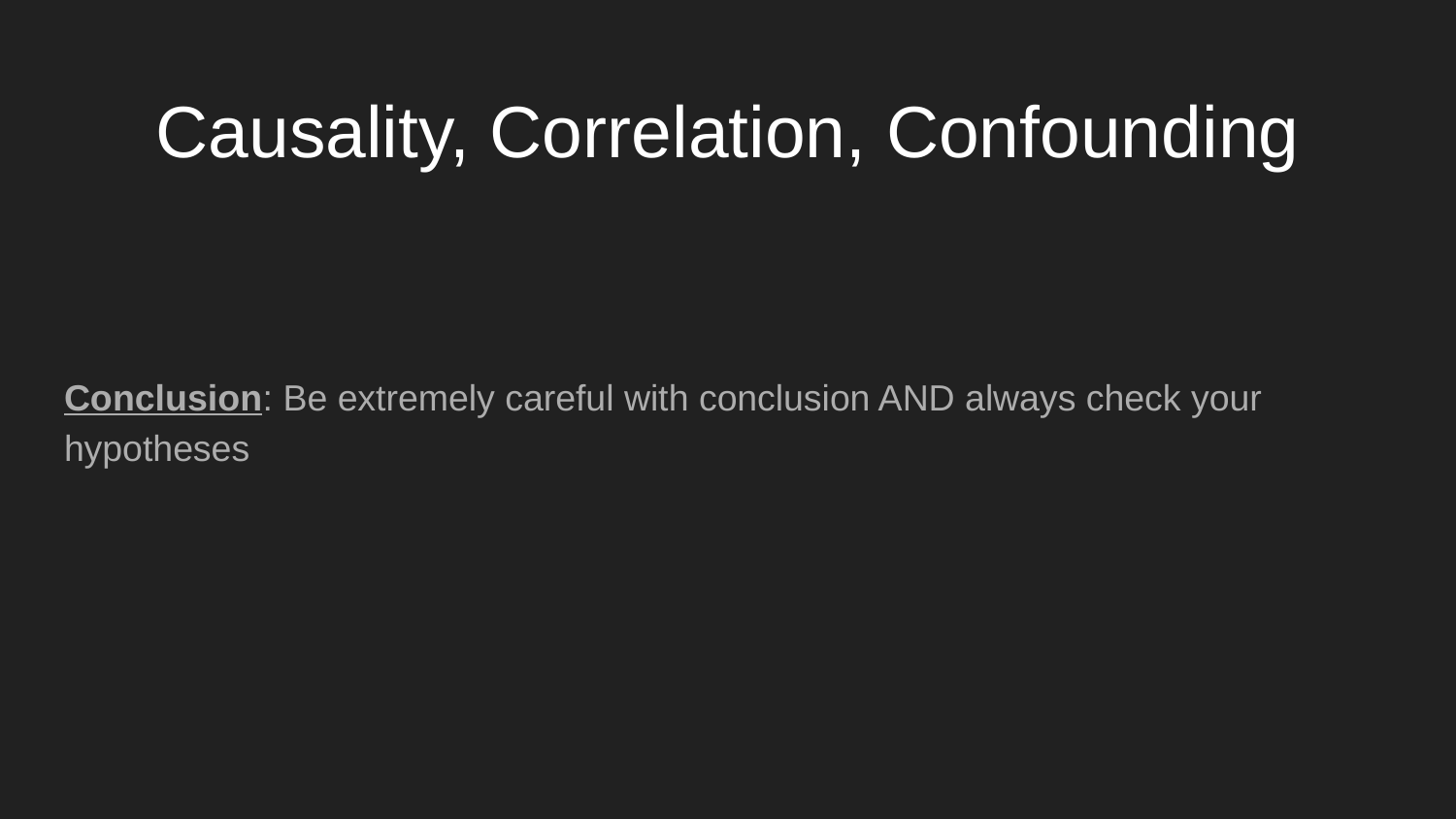

# Causality, Correlation, Confounding
Conclusion: Be extremely careful with conclusion AND always check your hypotheses